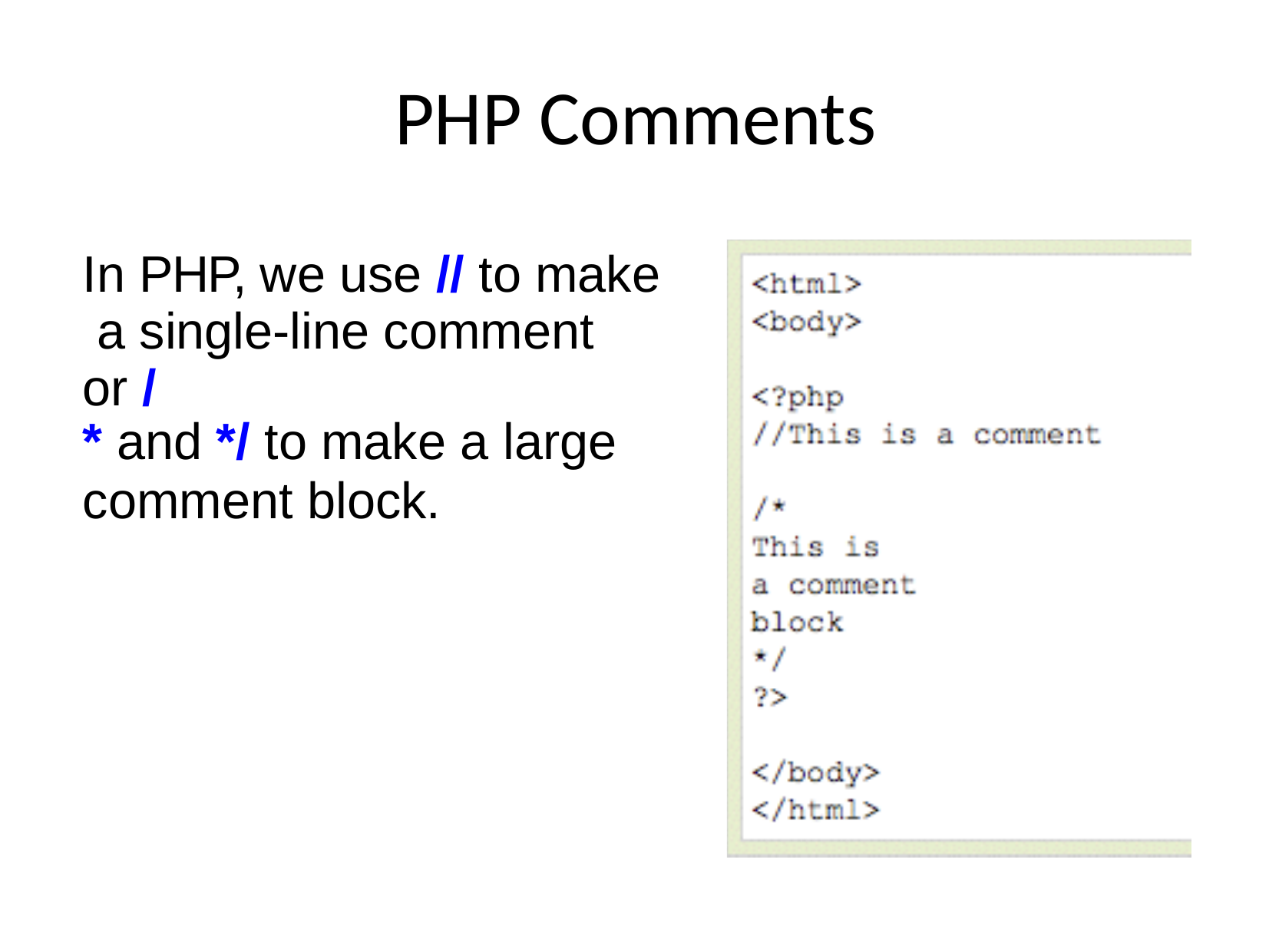

# PHP Comments
In PHP, we use // to make  a single-line comment or /
* and */ to make a large
comment block.